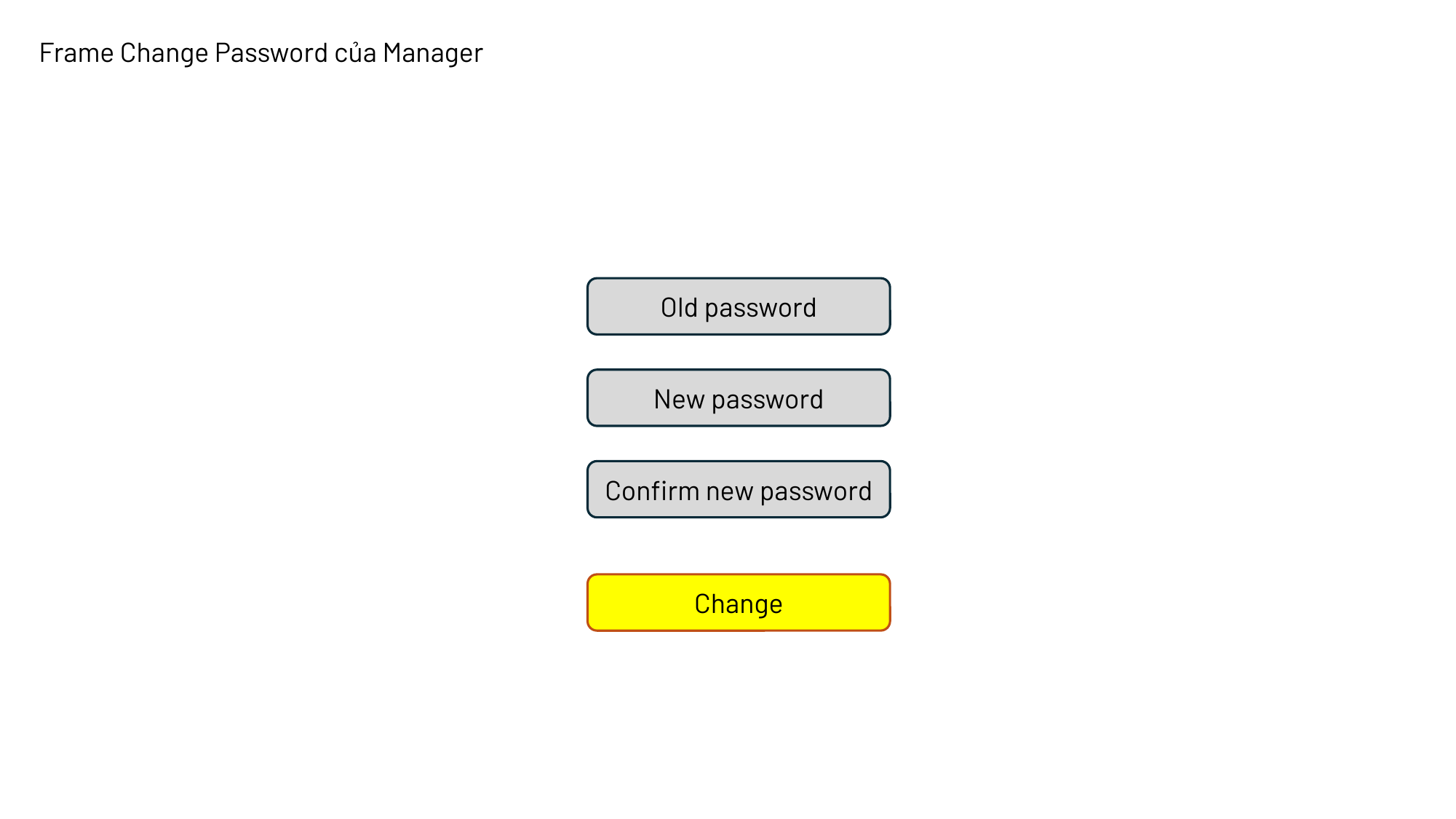

Frame Change Password của Manager
Old password
New password
Confirm new password
Change